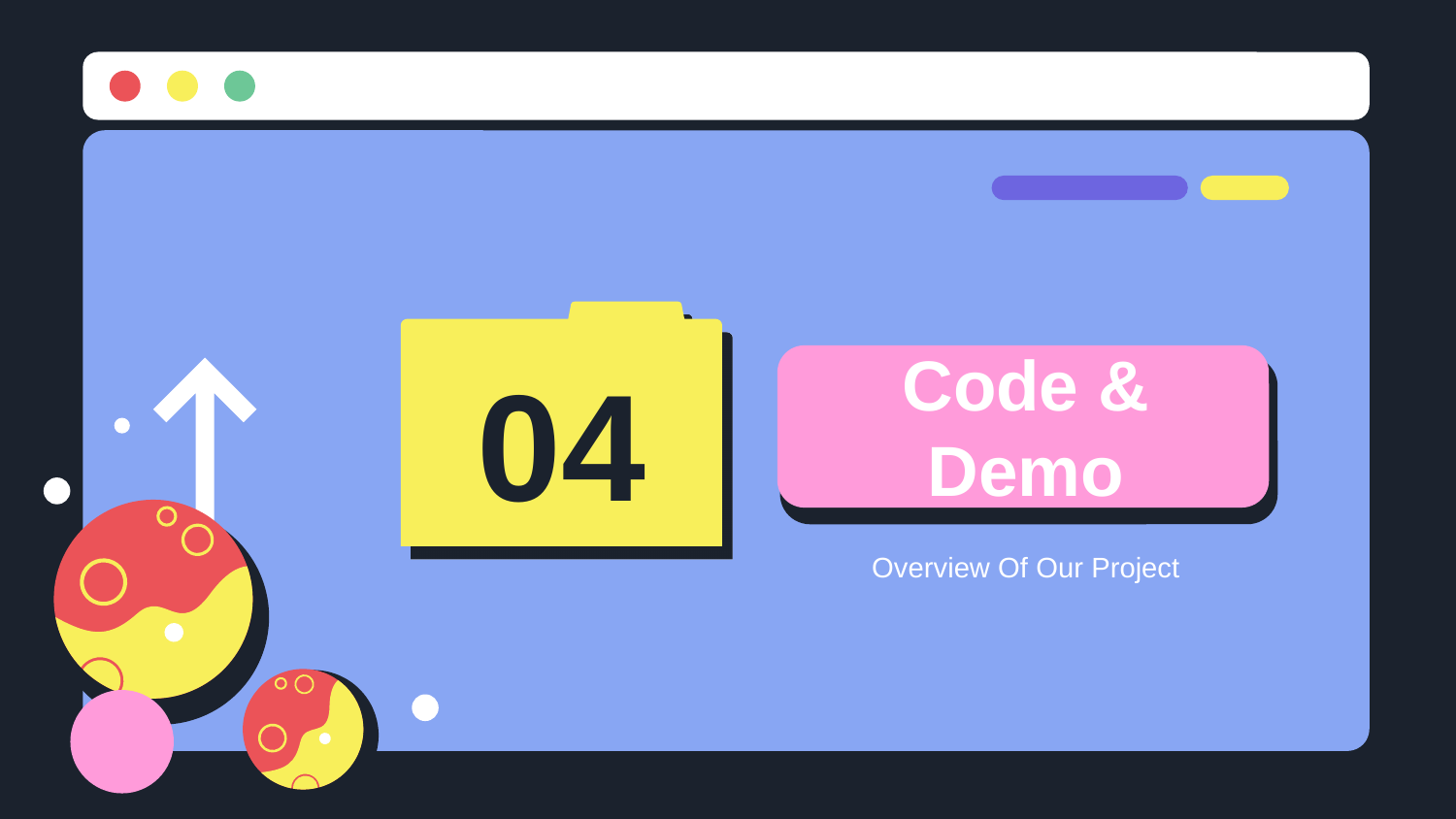

# Code & Demo
04

Overview Of Our Project